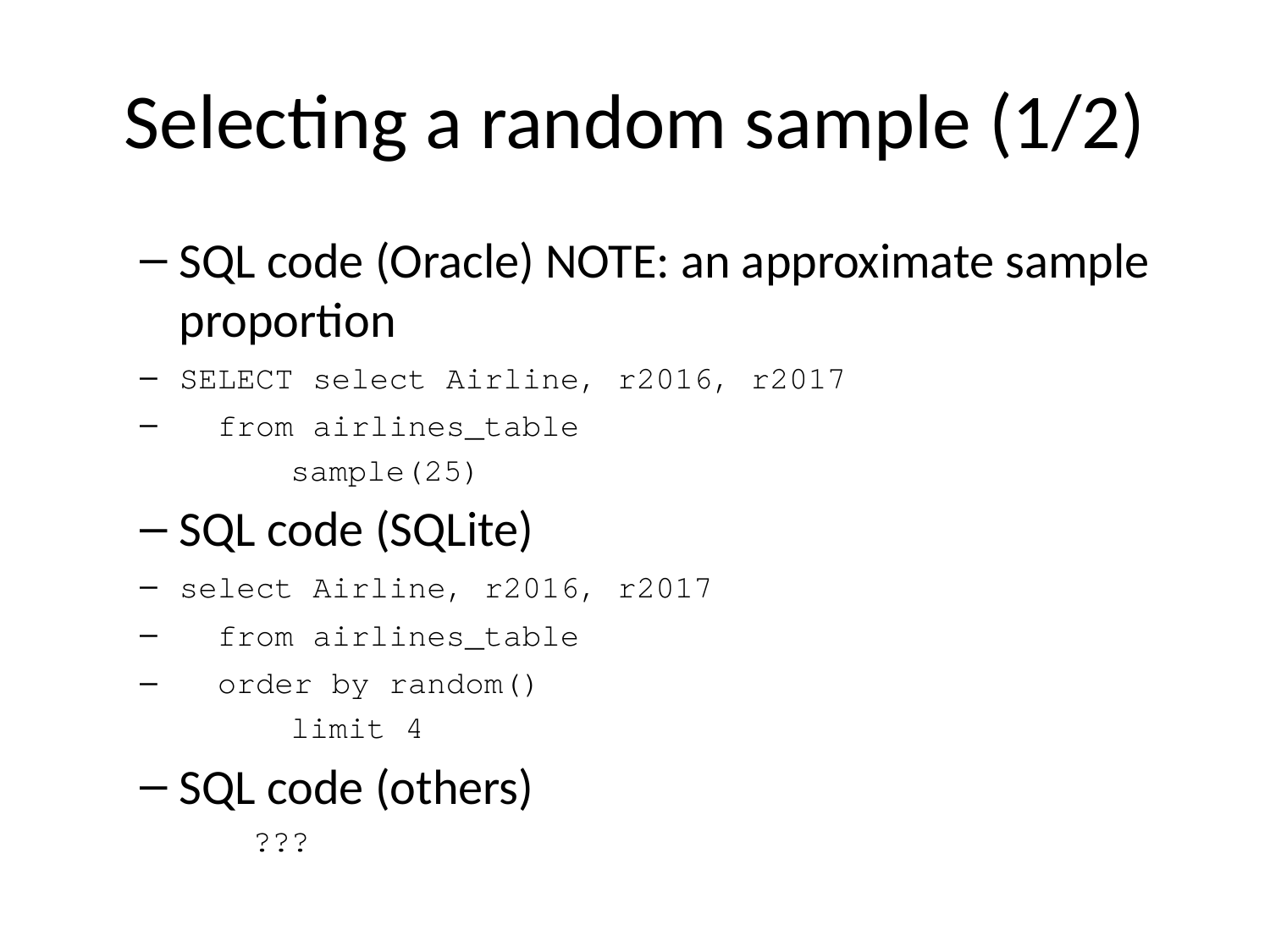

# Selecting a random sample (1/2)
SQL code (Oracle) NOTE: an approximate sample proportion
SELECT select Airline, r2016, r2017
  from airlines_table
  sample(25)
SQL code (SQLite)
select Airline, r2016, r2017
  from airlines_table
  order by random()
  limit 4
SQL code (others)
???